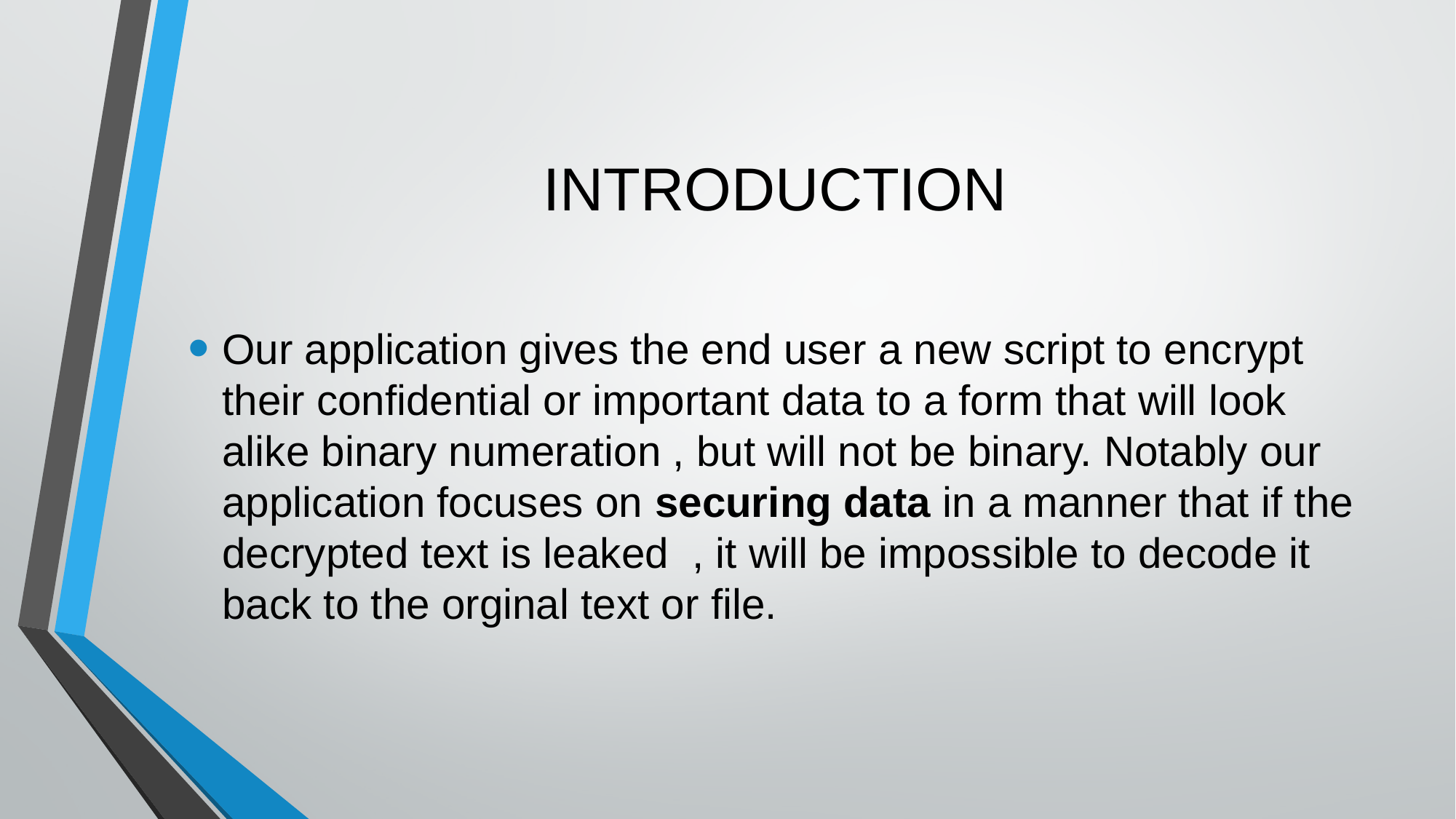

# INTRODUCTION
Our application gives the end user a new script to encrypt their confidential or important data to a form that will look alike binary numeration , but will not be binary. Notably our application focuses on securing data in a manner that if the decrypted text is leaked  , it will be impossible to decode it back to the orginal text or file.